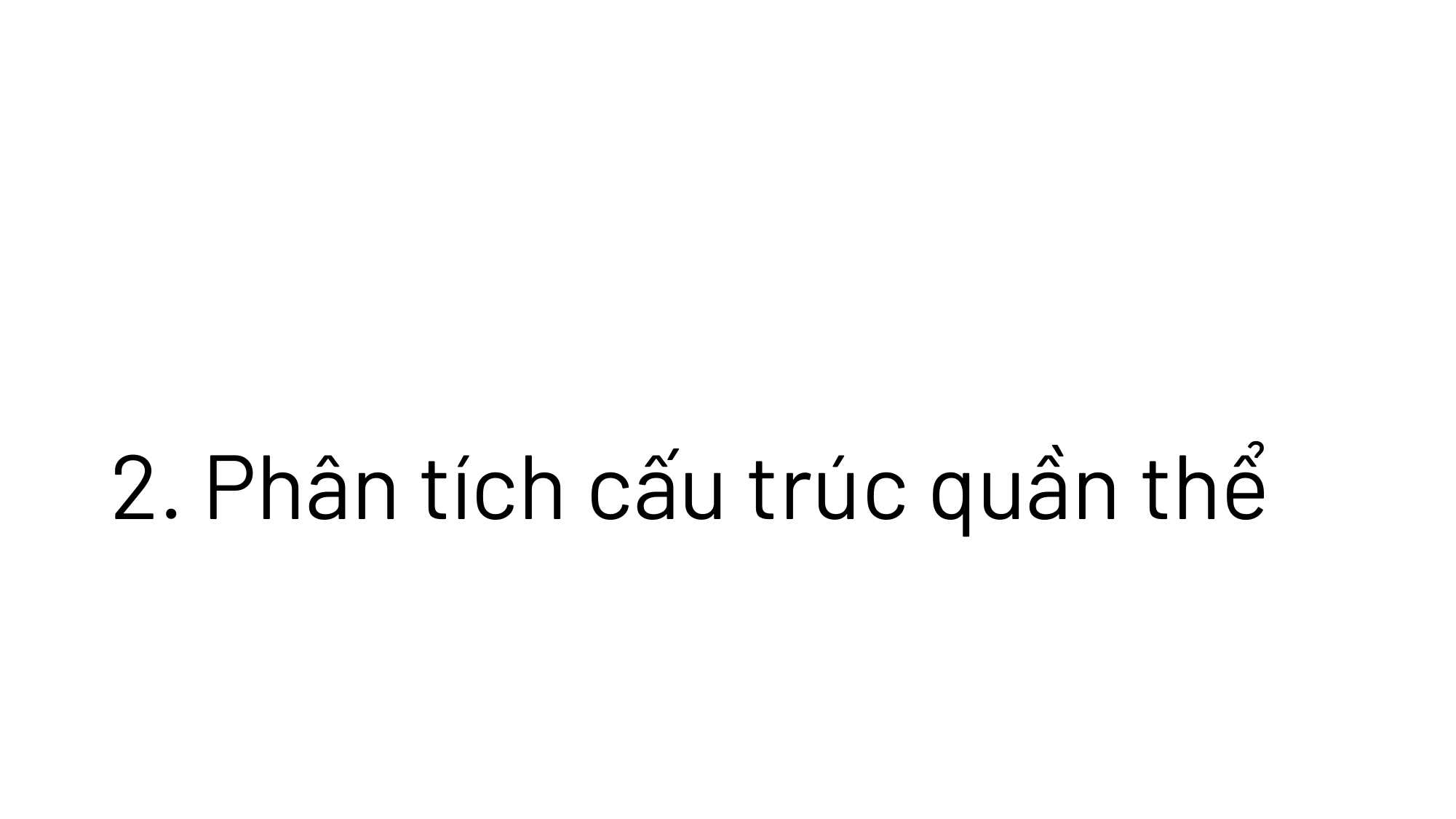

# 2. Phân tích cấu trúc quần thể